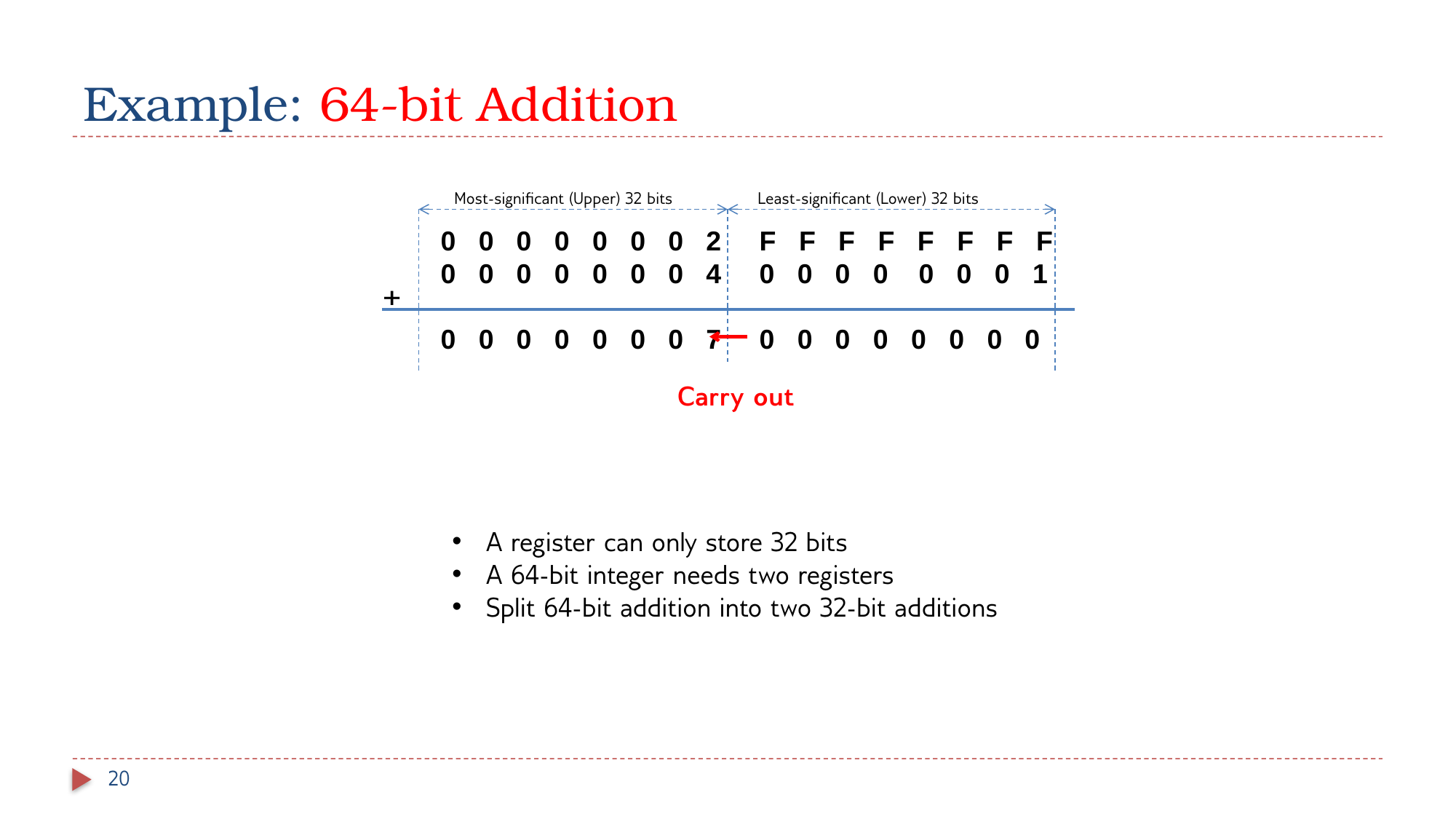

# Example: 64-bit Addition
Most-significant (Upper) 32 bits
Least-significant (Lower) 32 bits
0   0   0   0   0   0   0   2     F   F   F   F   F   F   F   F
0   0   0   0   0   0   0   4     0   0   0   0    0   0   0   1

0   0   0   0   0   0   0   7     0   0   0   0   0   0   0   0
+
Carry out
A register can only store 32 bits
A 64-bit integer needs two registers
Split 64-bit addition into two 32-bit additions
20